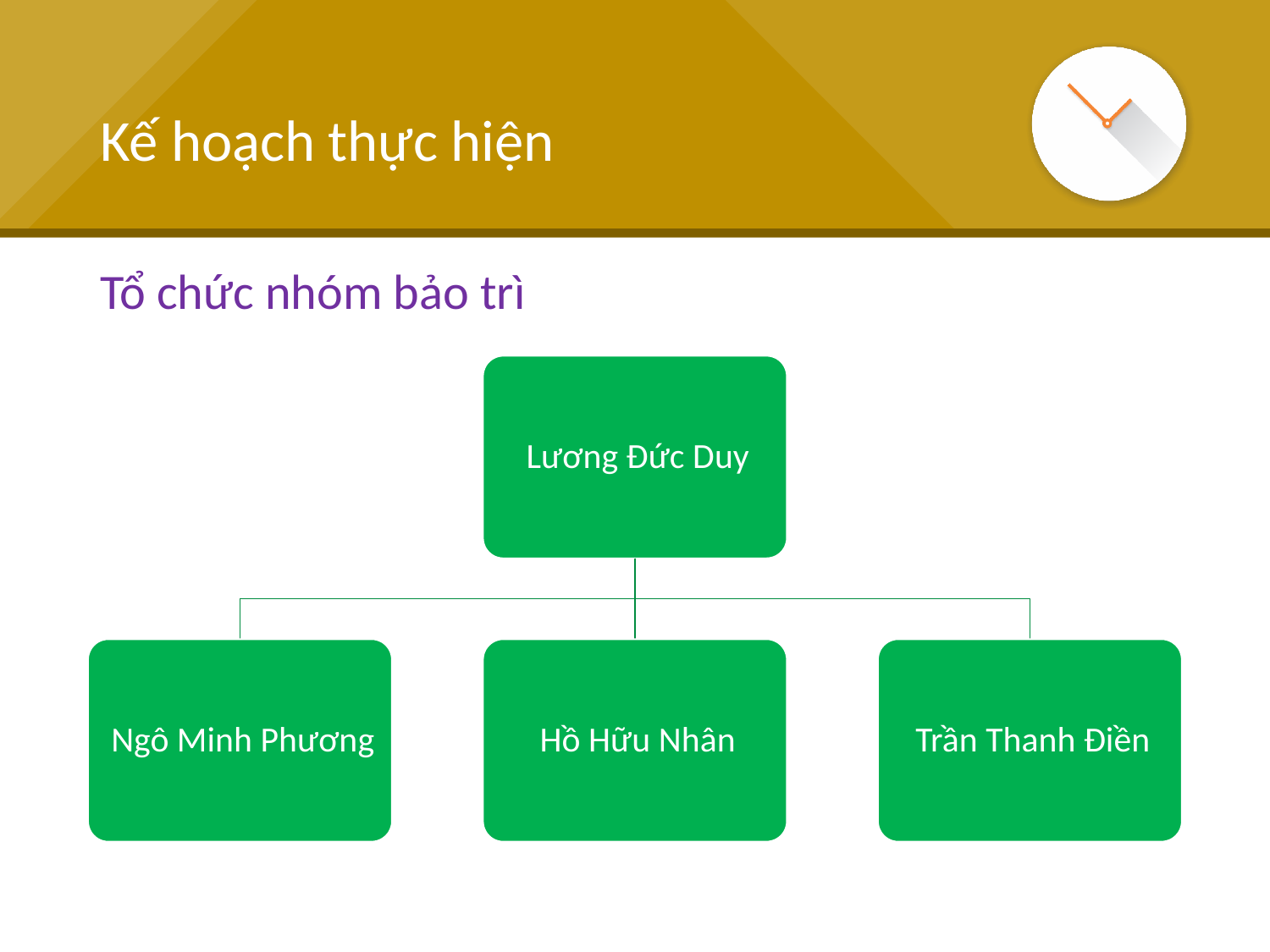

# Kế hoạch thực hiện
Tổ chức nhóm bảo trì
Lương Đức Duy
Ngô Minh Phương
Hồ Hữu Nhân
Trần Thanh Điền